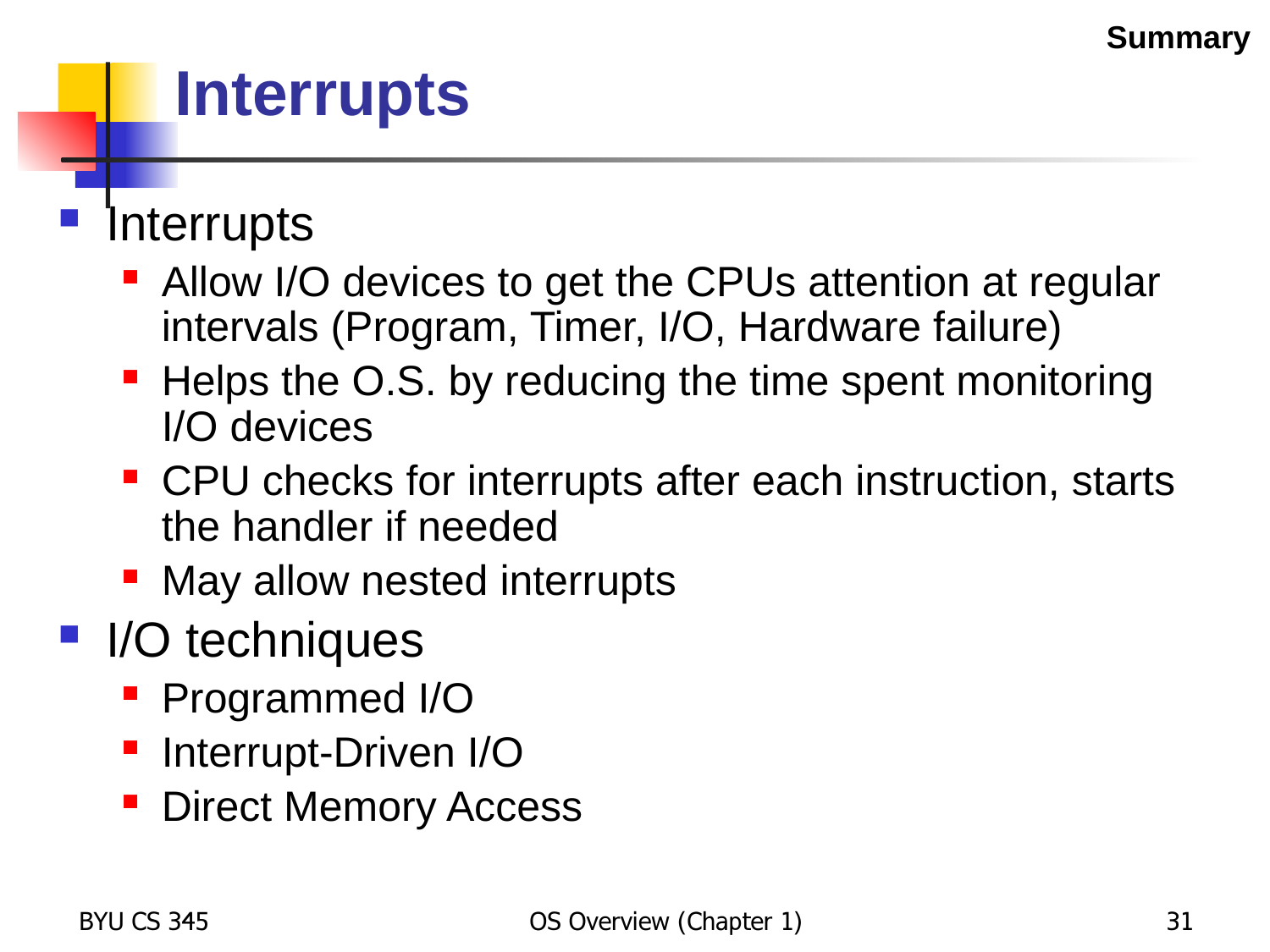

Summary
# Interrupts
Interrupts
Allow I/O devices to get the CPUs attention at regular intervals (Program, Timer, I/O, Hardware failure)
Helps the O.S. by reducing the time spent monitoring I/O devices
CPU checks for interrupts after each instruction, starts the handler if needed
May allow nested interrupts
I/O techniques
Programmed I/O
Interrupt-Driven I/O
Direct Memory Access
BYU CS 345
OS Overview (Chapter 1)
31